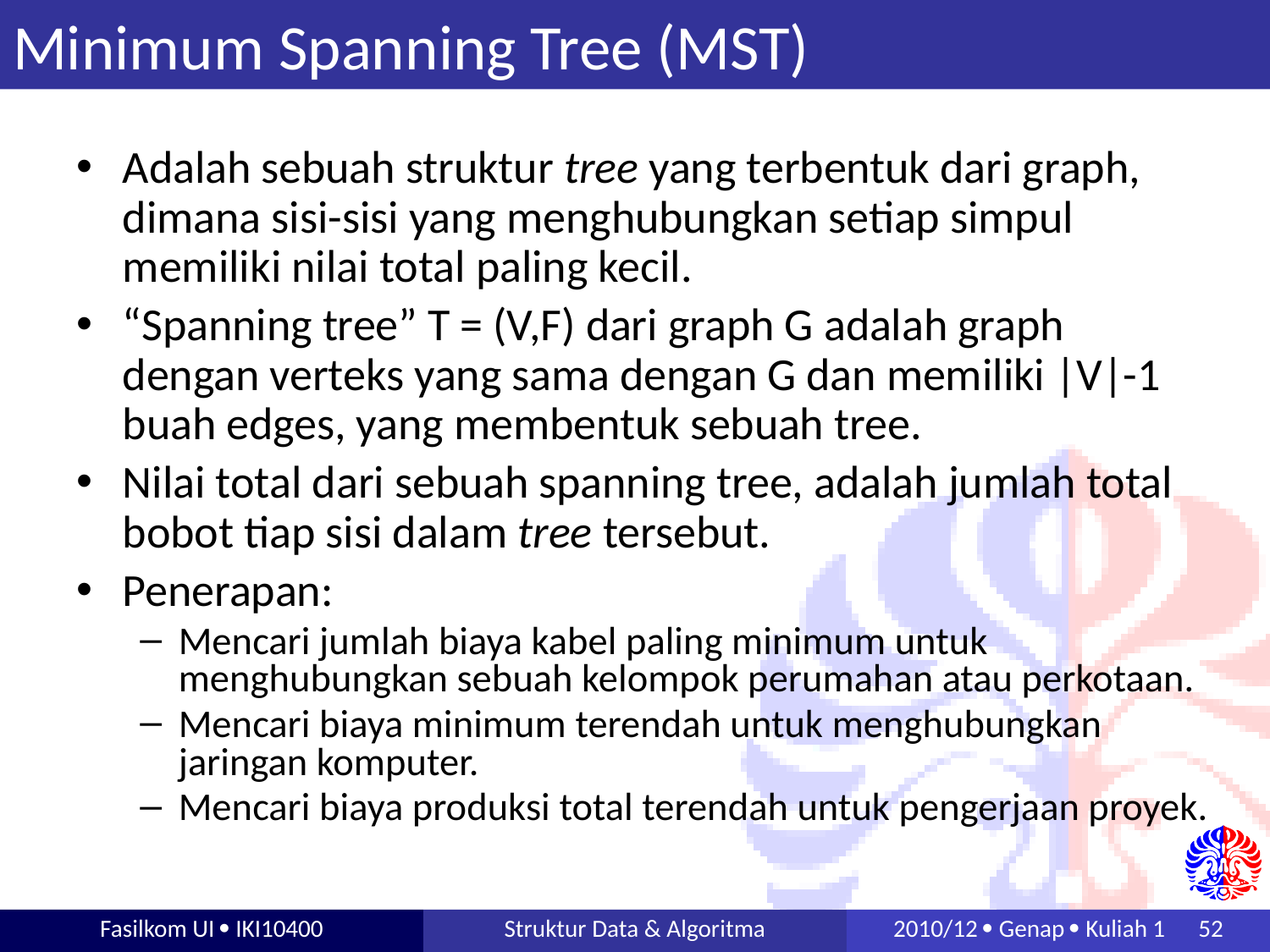

# Minimum Spanning Tree (MST)
Adalah sebuah struktur tree yang terbentuk dari graph, dimana sisi-sisi yang menghubungkan setiap simpul memiliki nilai total paling kecil.
“Spanning tree” T = (V,F) dari graph G adalah graph dengan verteks yang sama dengan G dan memiliki |V|-1 buah edges, yang membentuk sebuah tree.
Nilai total dari sebuah spanning tree, adalah jumlah total bobot tiap sisi dalam tree tersebut.
Penerapan:
Mencari jumlah biaya kabel paling minimum untuk menghubungkan sebuah kelompok perumahan atau perkotaan.
Mencari biaya minimum terendah untuk menghubungkan jaringan komputer.
Mencari biaya produksi total terendah untuk pengerjaan proyek.